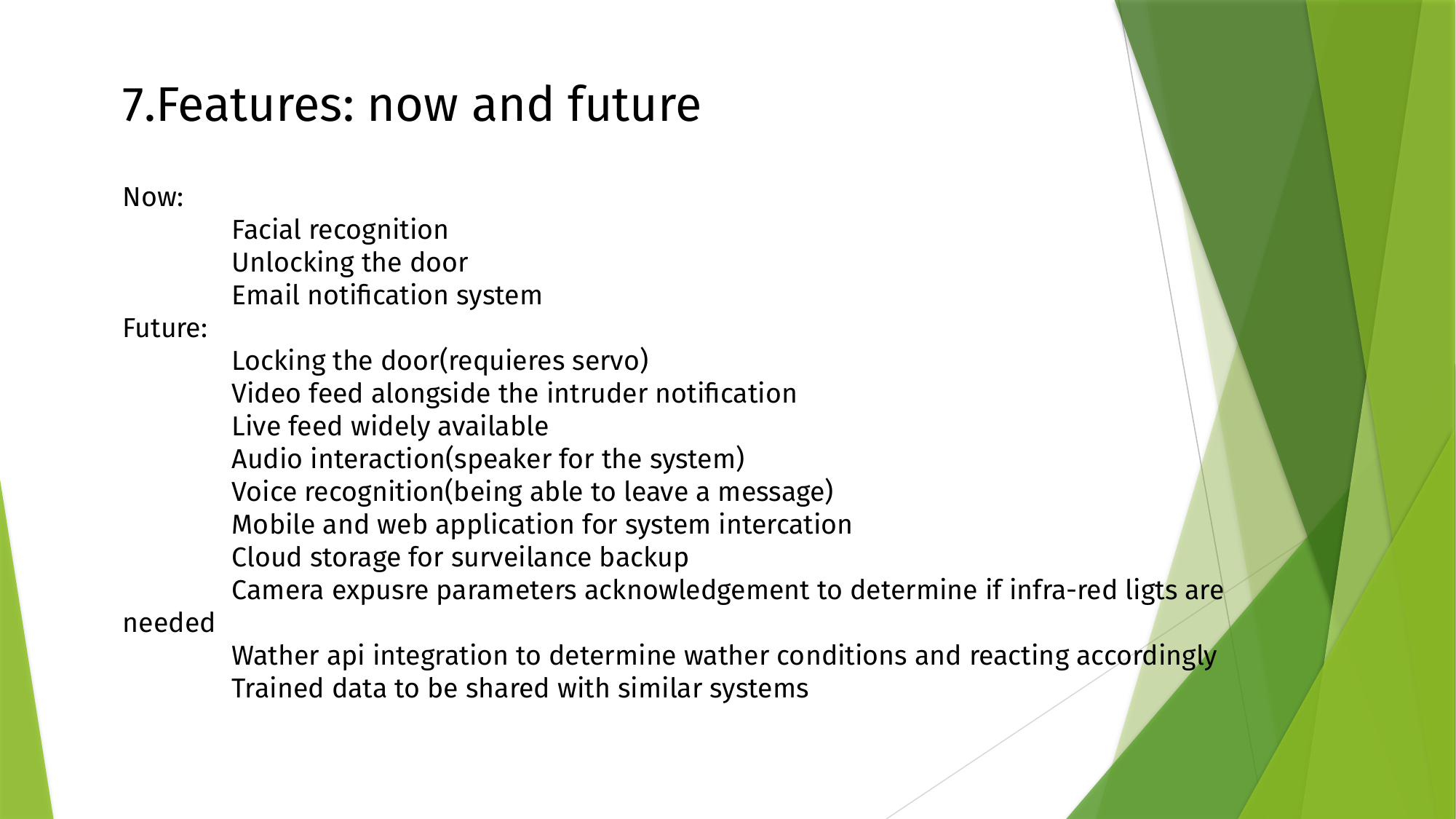

7.Features: now and future
Now:
	Facial recognition
	Unlocking the door
	Email notification system
Future:
	Locking the door(requieres servo)
	Video feed alongside the intruder notification
	Live feed widely available
	Audio interaction(speaker for the system)
	Voice recognition(being able to leave a message)
	Mobile and web application for system intercation
	Cloud storage for surveilance backup
	Camera expusre parameters acknowledgement to determine if infra-red ligts are needed
	Wather api integration to determine wather conditions and reacting accordingly
	Trained data to be shared with similar systems